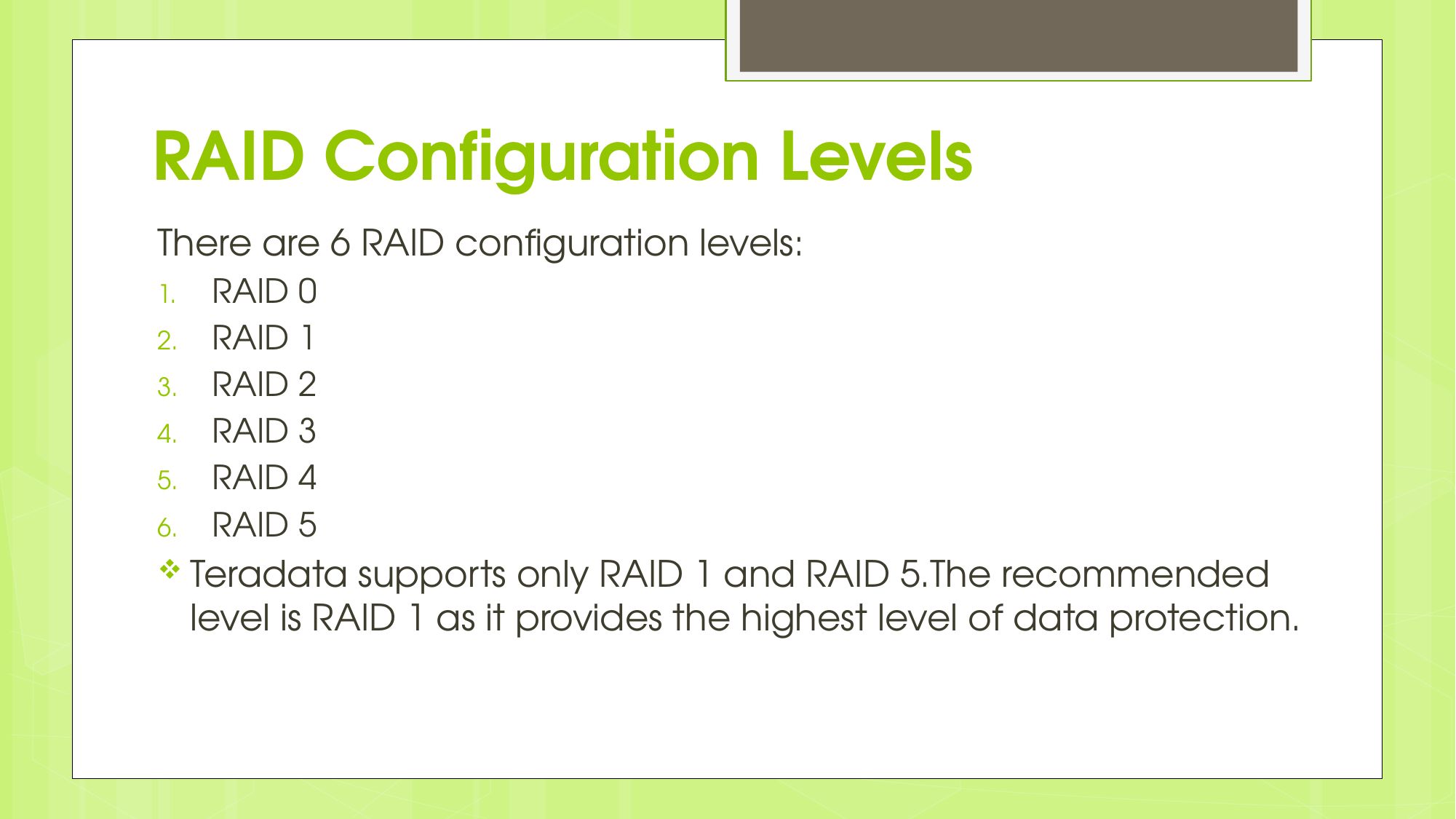

# RAID Configuration Levels
There are 6 RAID configuration levels:
RAID 0
RAID 1
RAID 2
RAID 3
RAID 4
RAID 5
Teradata supports only RAID 1 and RAID 5.The recommended level is RAID 1 as it provides the highest level of data protection.